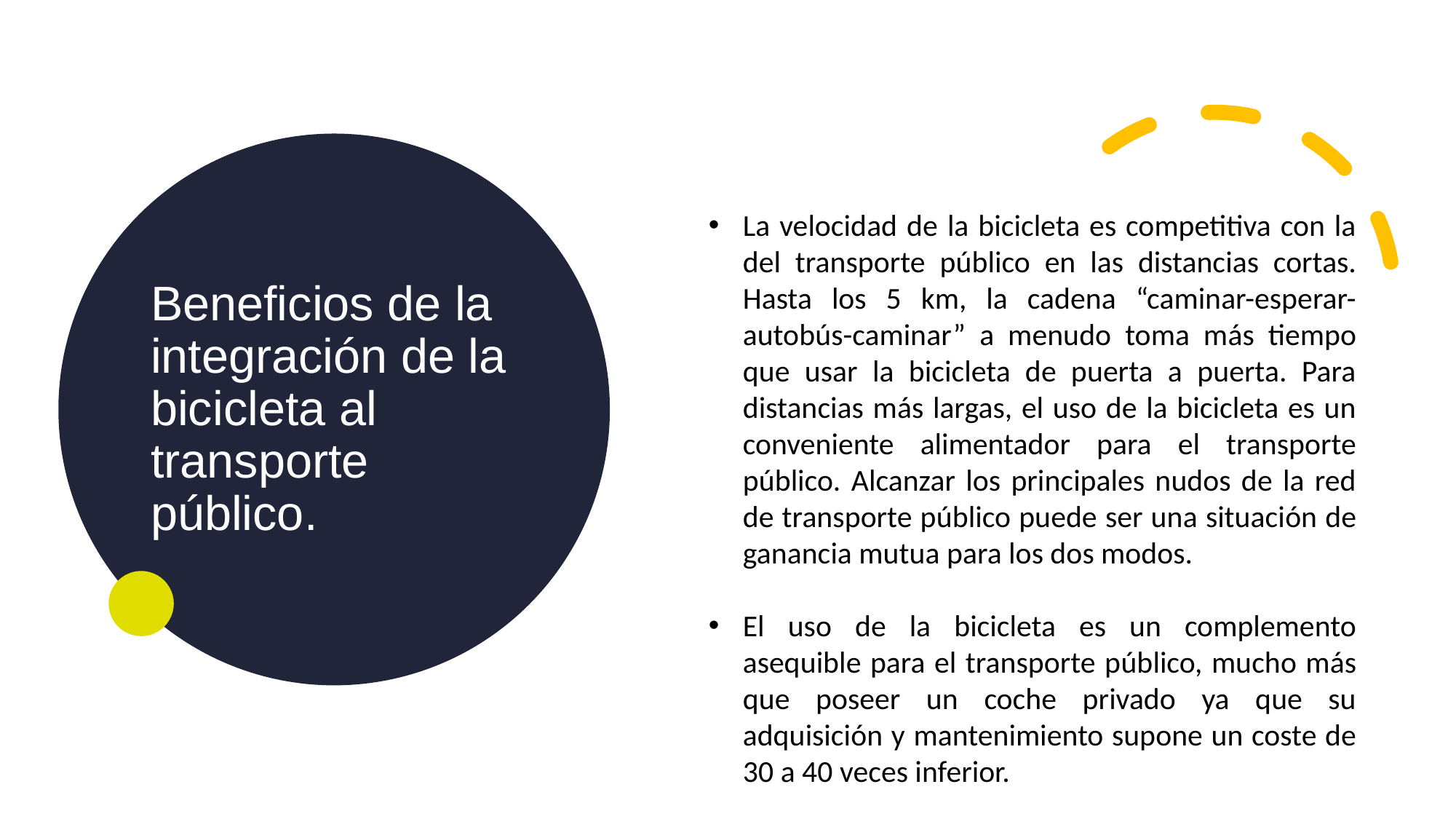

# Beneficios de la integración de la bicicleta al transporte público.
La velocidad de la bicicleta es competitiva con la del transporte público en las distancias cortas. Hasta los 5 km, la cadena “caminar-esperar-autobús-caminar” a menudo toma más tiempo que usar la bicicleta de puerta a puerta. Para distancias más largas, el uso de la bicicleta es un conveniente alimentador para el transporte público. Alcanzar los principales nudos de la red de transporte público puede ser una situación de ganancia mutua para los dos modos.

El uso de la bicicleta es un complemento asequible para el transporte público, mucho más que poseer un coche privado ya que su adquisición y mantenimiento supone un coste de 30 a 40 veces inferior.